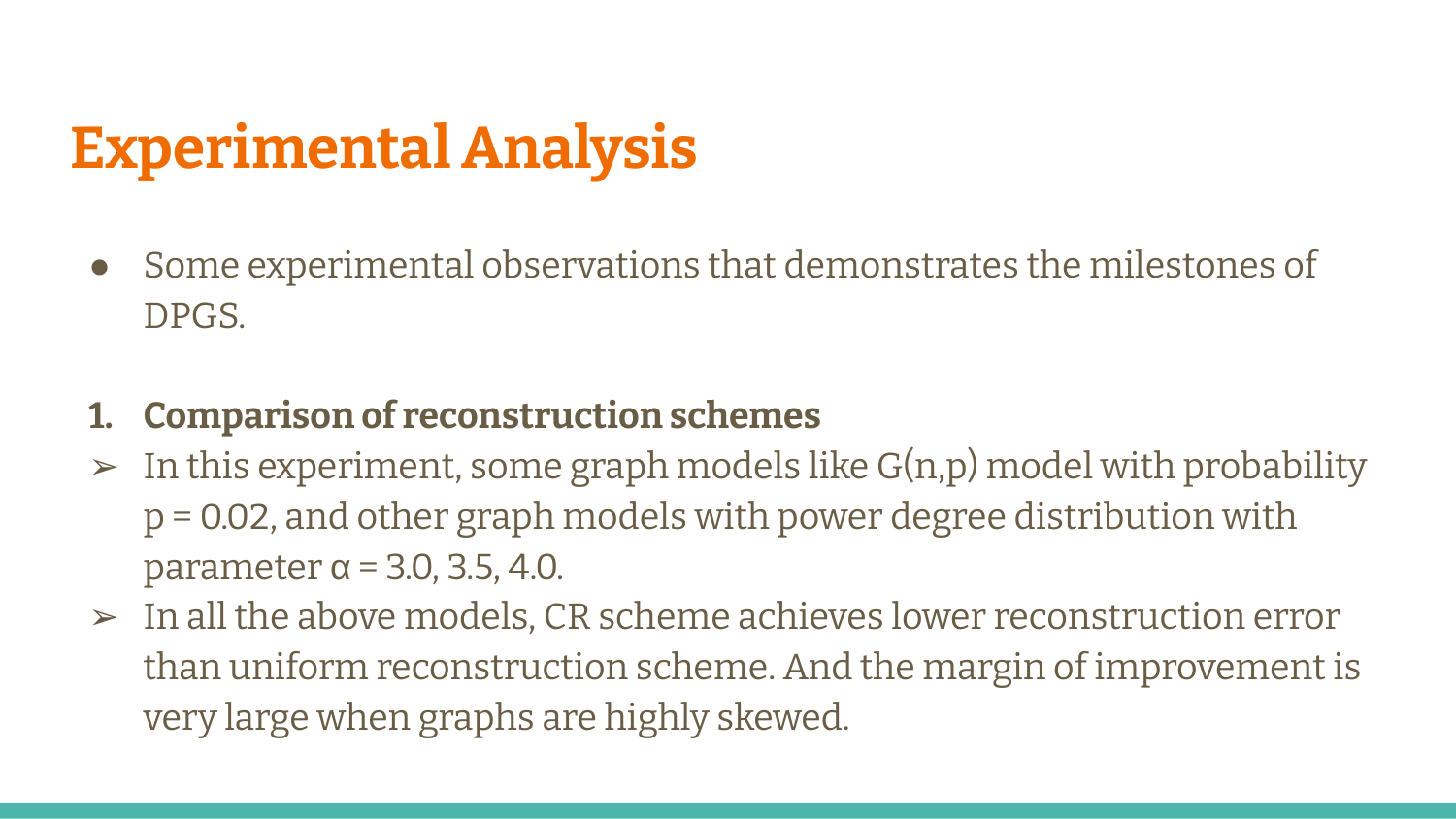

# Experimental Analysis
Some experimental observations that demonstrates the milestones of DPGS.

Comparison of reconstruction schemes
In this experiment, some graph models like G(n,p) model with probability p = 0.02, and other graph models with power degree distribution with parameter α = 3.0, 3.5, 4.0.
In all the above models, CR scheme achieves lower reconstruction error than uniform reconstruction scheme. And the margin of improvement is very large when graphs are highly skewed.